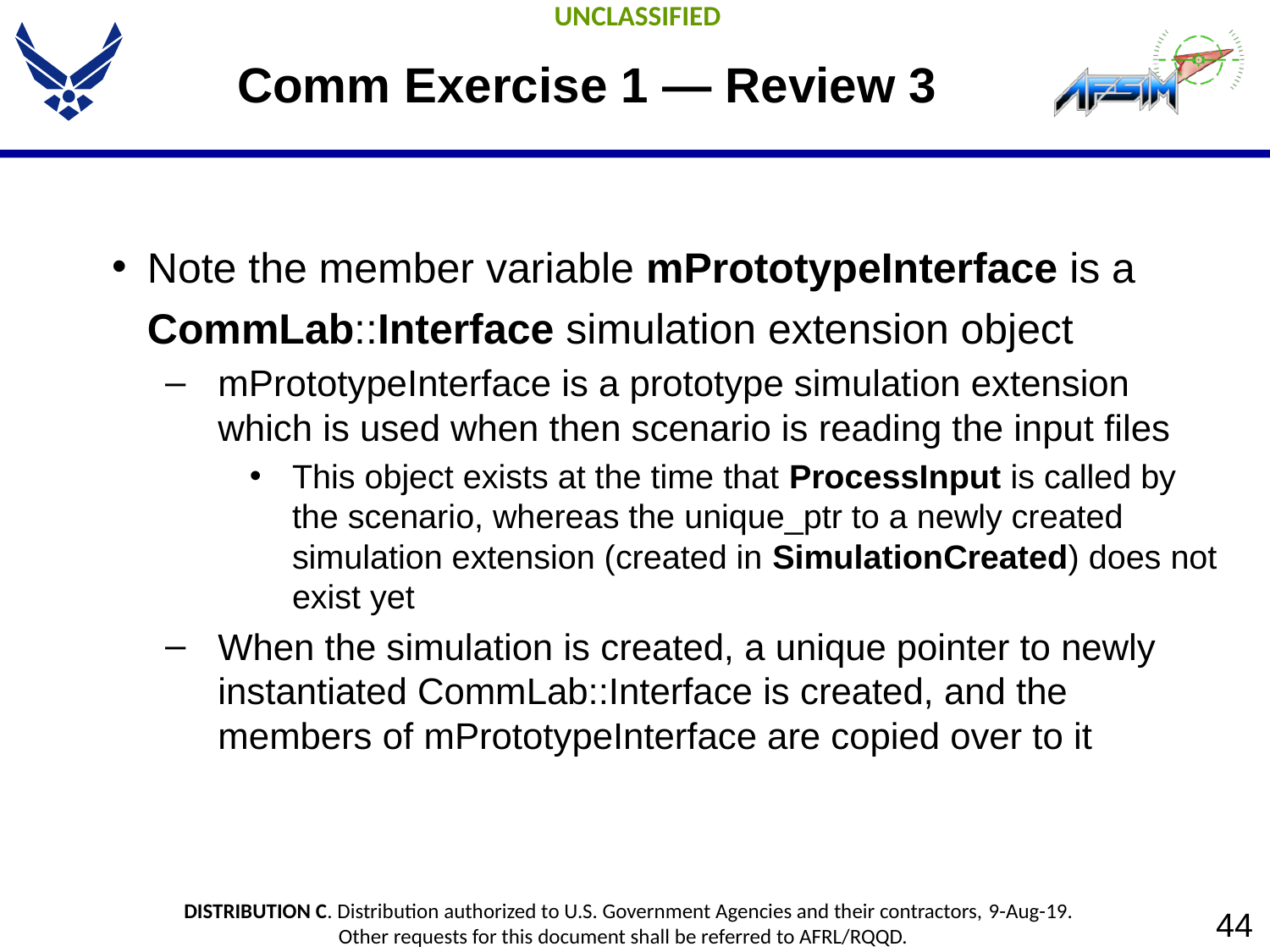

# Comm Exercise 1 — Review 3
Note the member variable mPrototypeInterface is a CommLab::Interface simulation extension object
mPrototypeInterface is a prototype simulation extension which is used when then scenario is reading the input files
This object exists at the time that ProcessInput is called by the scenario, whereas the unique_ptr to a newly created simulation extension (created in SimulationCreated) does not exist yet
When the simulation is created, a unique pointer to newly instantiated CommLab::Interface is created, and the members of mPrototypeInterface are copied over to it